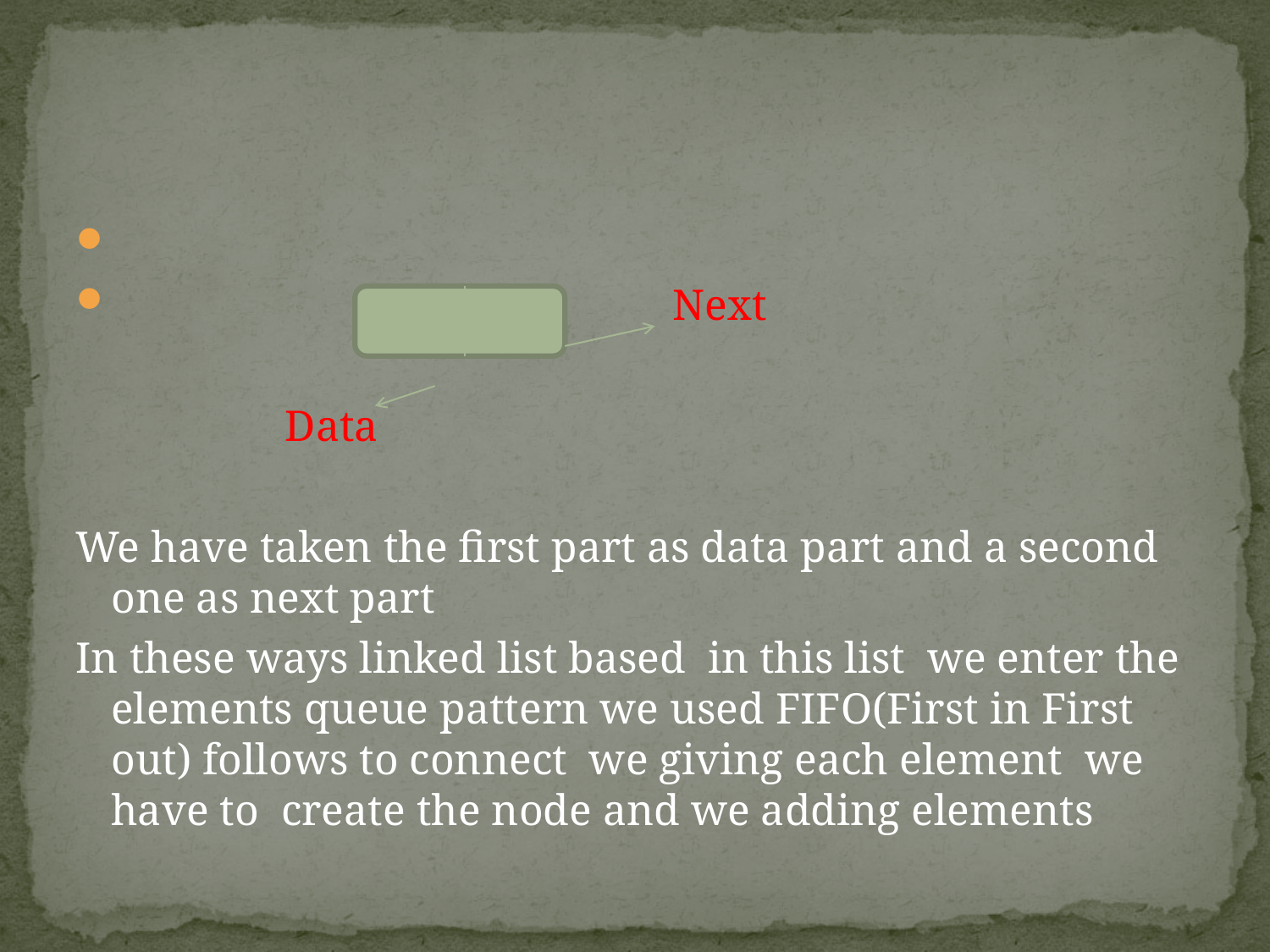

Next

                   Data

We have taken the first part as data part and a second one as next part
In these ways linked list based  in this list  we enter the elements queue pattern we used FIFO(First in First out) follows to connect  we giving each element  we have to  create the node and we adding elements